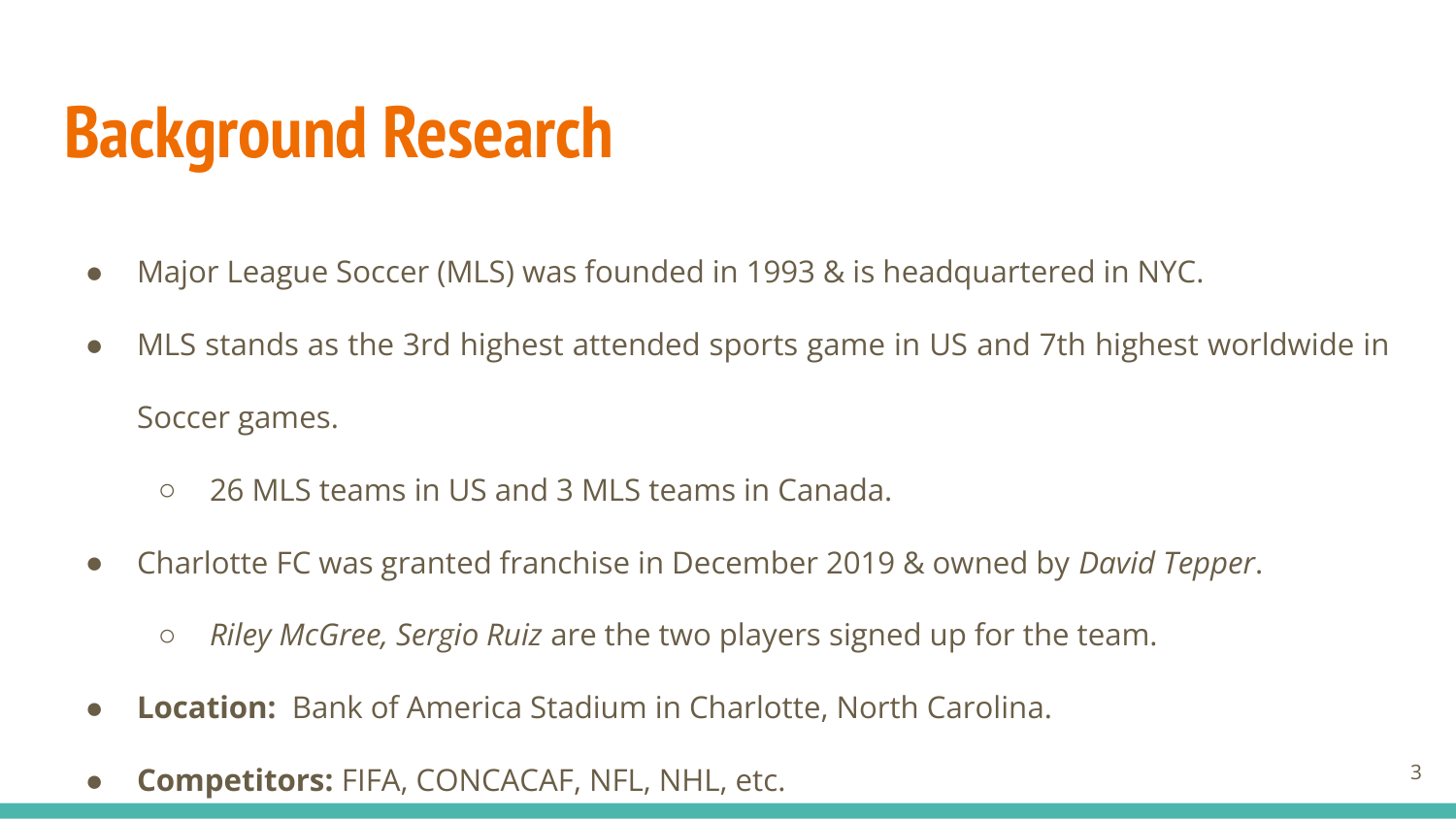

# Background Research
Major League Soccer (MLS) was founded in 1993 & is headquartered in NYC.
MLS stands as the 3rd highest attended sports game in US and 7th highest worldwide in Soccer games.
26 MLS teams in US and 3 MLS teams in Canada.
Charlotte FC was granted franchise in December 2019 & owned by David Tepper.
Riley McGree, Sergio Ruiz are the two players signed up for the team.
Location:  Bank of America Stadium in Charlotte, North Carolina.
Competitors: FIFA, CONCACAF, NFL, NHL, etc.
3